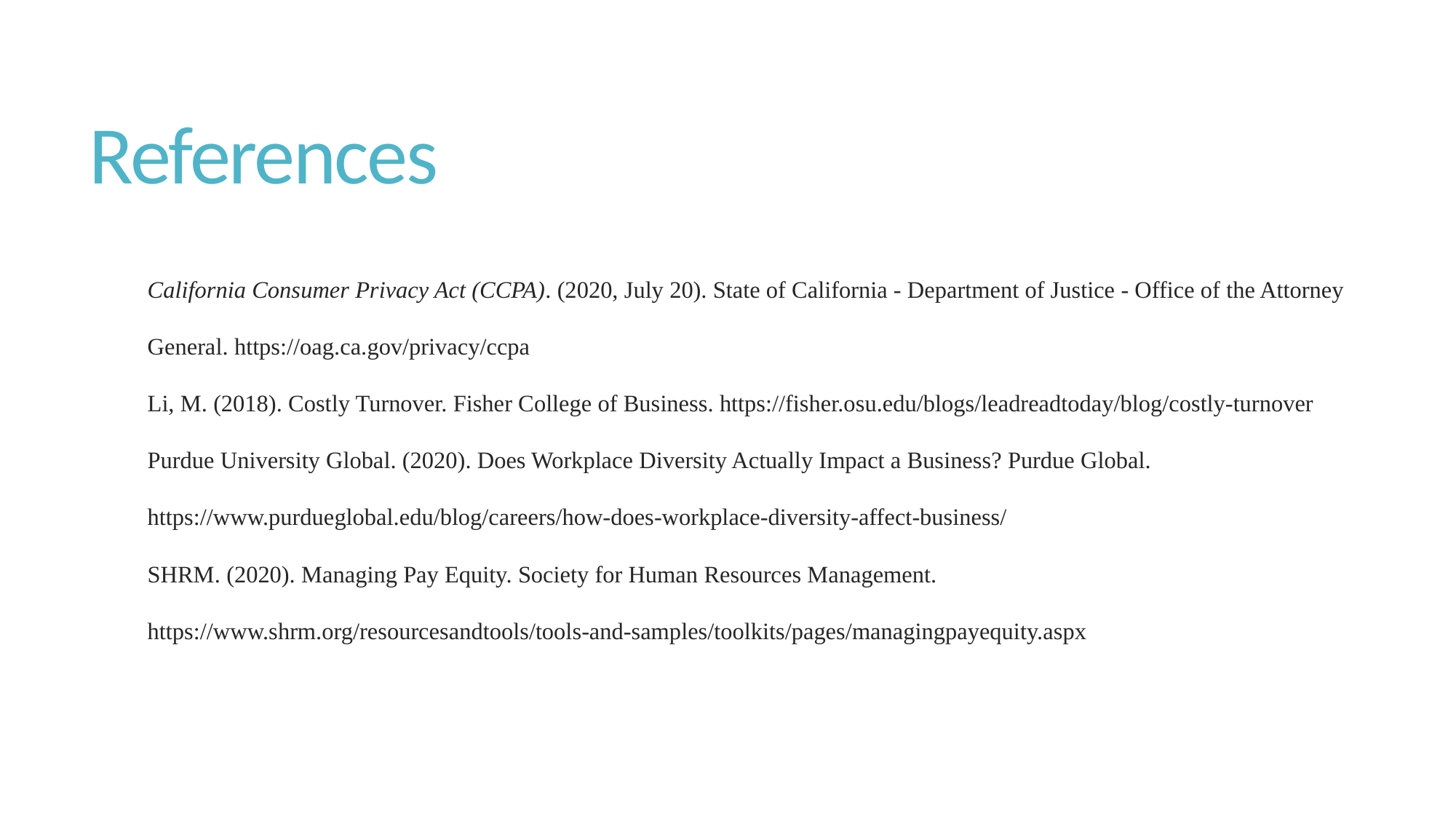

# References
California Consumer Privacy Act (CCPA). (2020, July 20). State of California - Department of Justice - Office of the Attorney General. https://oag.ca.gov/privacy/ccpa
Li, M. (2018). Costly Turnover. Fisher College of Business. https://fisher.osu.edu/blogs/leadreadtoday/blog/costly-turnover
Purdue University Global. (2020). Does Workplace Diversity Actually Impact a Business? Purdue Global. https://www.purdueglobal.edu/blog/careers/how-does-workplace-diversity-affect-business/
SHRM. (2020). Managing Pay Equity. Society for Human Resources Management. https://www.shrm.org/resourcesandtools/tools-and-samples/toolkits/pages/managingpayequity.aspx